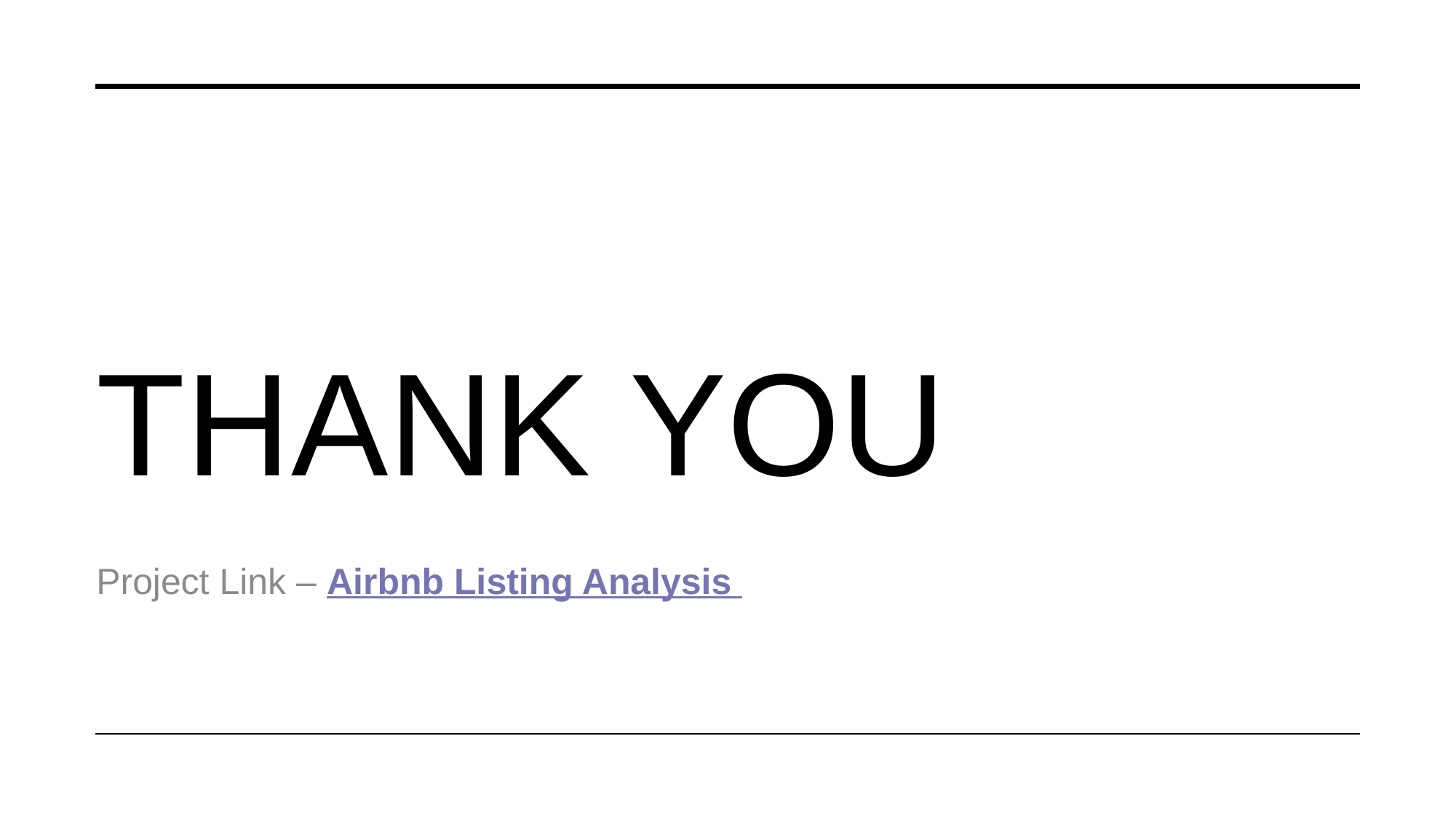

# Thank you
Project Link – Airbnb Listing Analysis